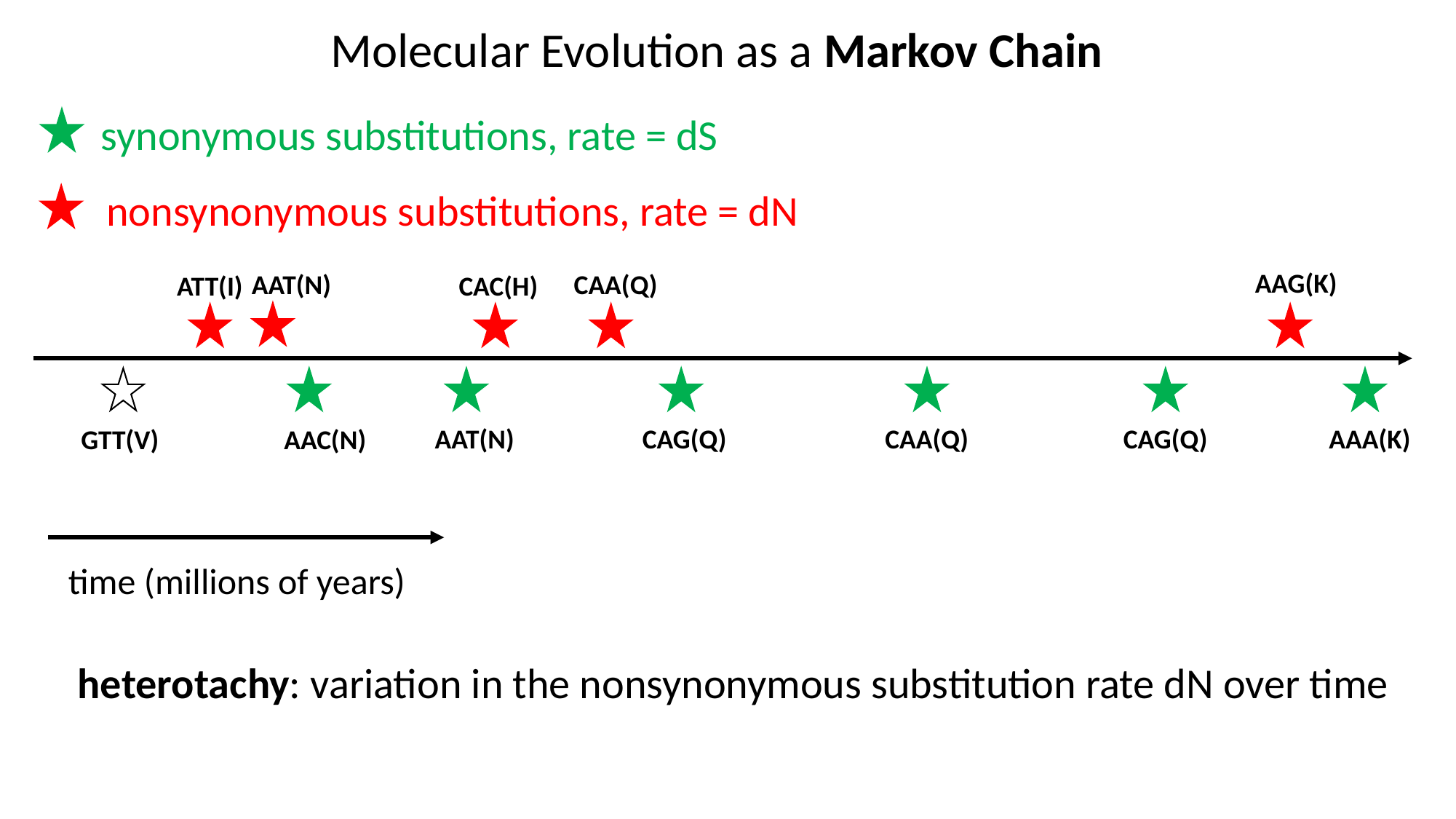

Molecular Evolution as a Markov Chain

synonymous substitutions, rate = dS

nonsynonymous substitutions, rate = dN

AAG(K)
CAA(Q)
AAT(N)
ATT(I)
CAC(H)

CAA(Q)
CAG(Q)
AAA(K)
AAT(N)
CAG(Q)
AAC(N)
GTT(V)
time (millions of years)
heterotachy: variation in the nonsynonymous substitution rate dN over time